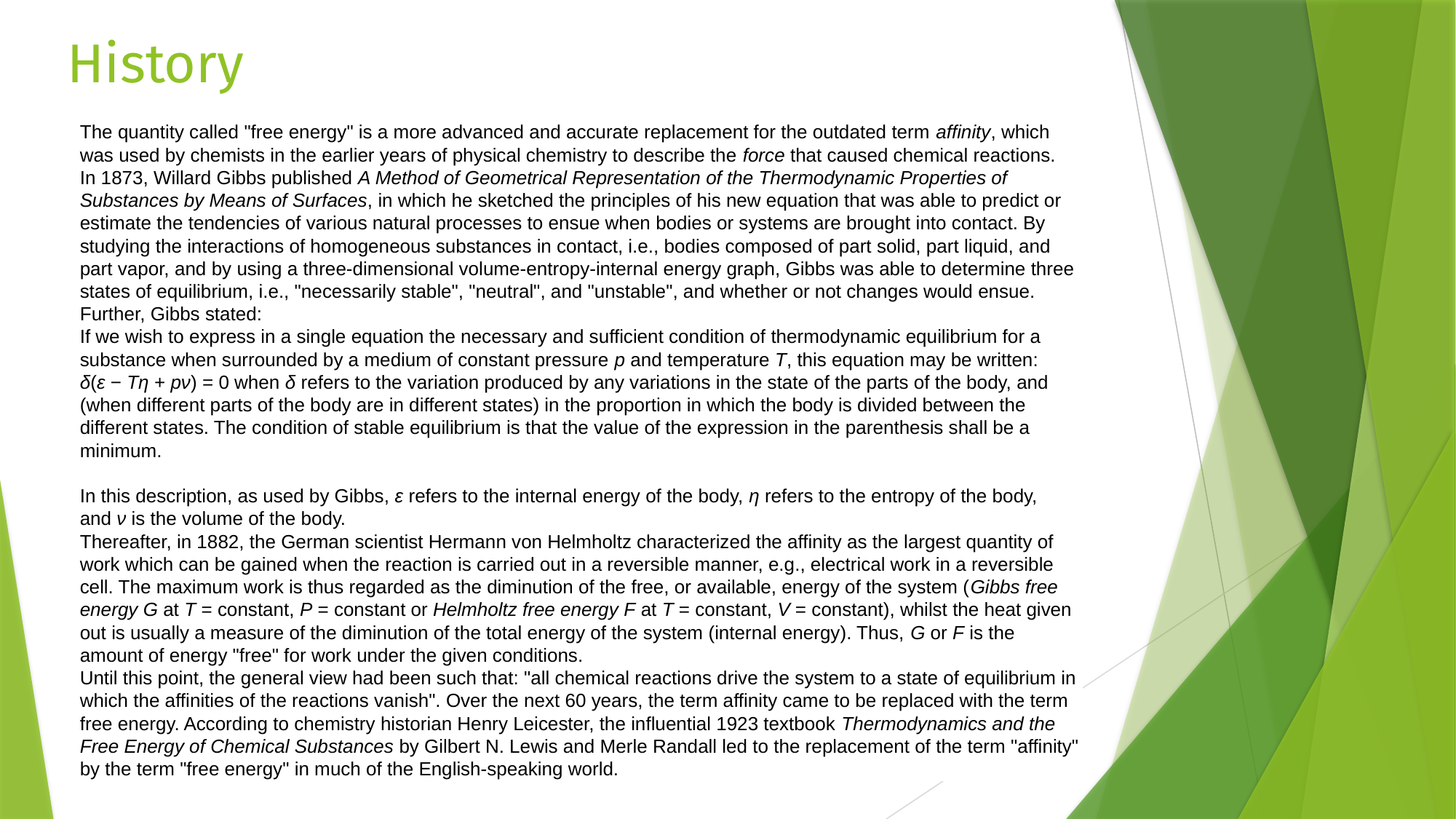

# History
The quantity called "free energy" is a more advanced and accurate replacement for the outdated term affinity, which was used by chemists in the earlier years of physical chemistry to describe the force that caused chemical reactions.
In 1873, Willard Gibbs published A Method of Geometrical Representation of the Thermodynamic Properties of Substances by Means of Surfaces, in which he sketched the principles of his new equation that was able to predict or estimate the tendencies of various natural processes to ensue when bodies or systems are brought into contact. By studying the interactions of homogeneous substances in contact, i.e., bodies composed of part solid, part liquid, and part vapor, and by using a three-dimensional volume-entropy-internal energy graph, Gibbs was able to determine three states of equilibrium, i.e., "necessarily stable", "neutral", and "unstable", and whether or not changes would ensue. Further, Gibbs stated:
If we wish to express in a single equation the necessary and sufficient condition of thermodynamic equilibrium for a substance when surrounded by a medium of constant pressure p and temperature T, this equation may be written:
δ(ε − Tη + pν) = 0 when δ refers to the variation produced by any variations in the state of the parts of the body, and (when different parts of the body are in different states) in the proportion in which the body is divided between the different states. The condition of stable equilibrium is that the value of the expression in the parenthesis shall be a minimum.

In this description, as used by Gibbs, ε refers to the internal energy of the body, η refers to the entropy of the body, and ν is the volume of the body.
Thereafter, in 1882, the German scientist Hermann von Helmholtz characterized the affinity as the largest quantity of work which can be gained when the reaction is carried out in a reversible manner, e.g., electrical work in a reversible cell. The maximum work is thus regarded as the diminution of the free, or available, energy of the system (Gibbs free energy G at T = constant, P = constant or Helmholtz free energy F at T = constant, V = constant), whilst the heat given out is usually a measure of the diminution of the total energy of the system (internal energy). Thus, G or F is the amount of energy "free" for work under the given conditions.
Until this point, the general view had been such that: "all chemical reactions drive the system to a state of equilibrium in which the affinities of the reactions vanish". Over the next 60 years, the term affinity came to be replaced with the term free energy. According to chemistry historian Henry Leicester, the influential 1923 textbook Thermodynamics and the Free Energy of Chemical Substances by Gilbert N. Lewis and Merle Randall led to the replacement of the term "affinity" by the term "free energy" in much of the English-speaking world.